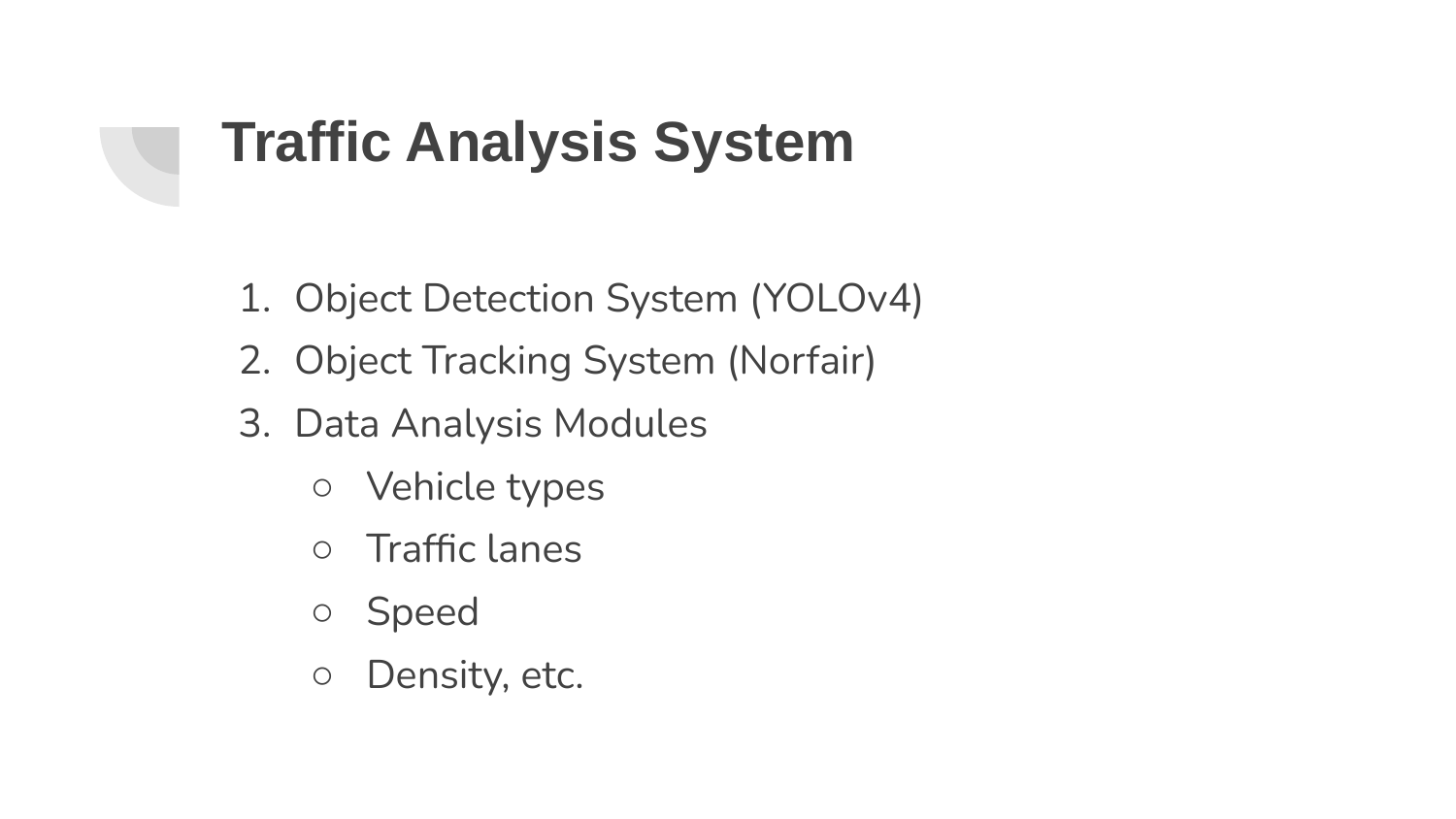

# Traffic Analysis System
Object Detection System (YOLOv4)
Object Tracking System (Norfair)
Data Analysis Modules
Vehicle types
Traffic lanes
Speed
Density, etc.